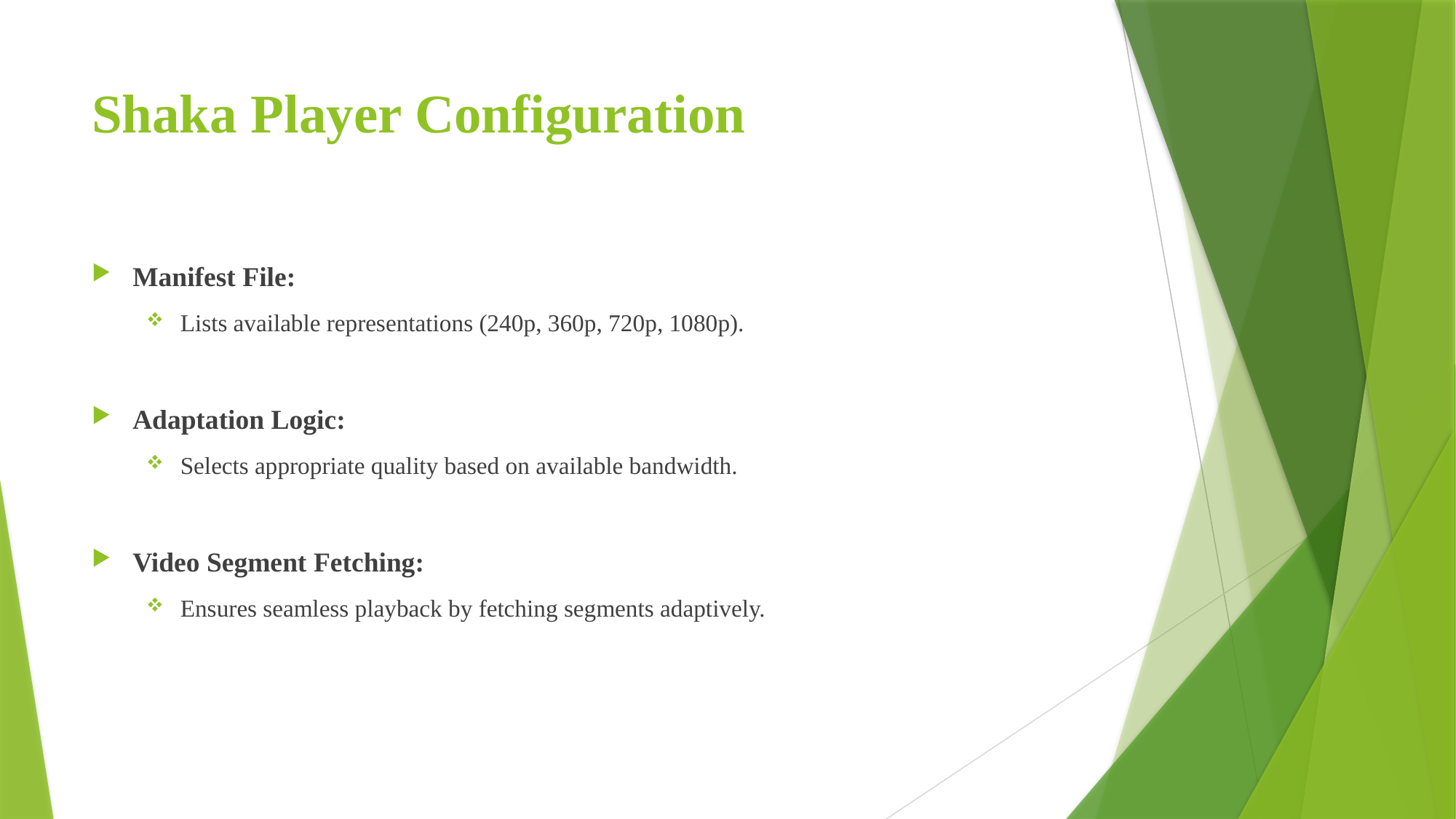

# Shaka Player Configuration
Manifest File:
Lists available representations (240p, 360p, 720p, 1080p).

Adaptation Logic:
Selects appropriate quality based on available bandwidth.

Video Segment Fetching:
Ensures seamless playback by fetching segments adaptively.